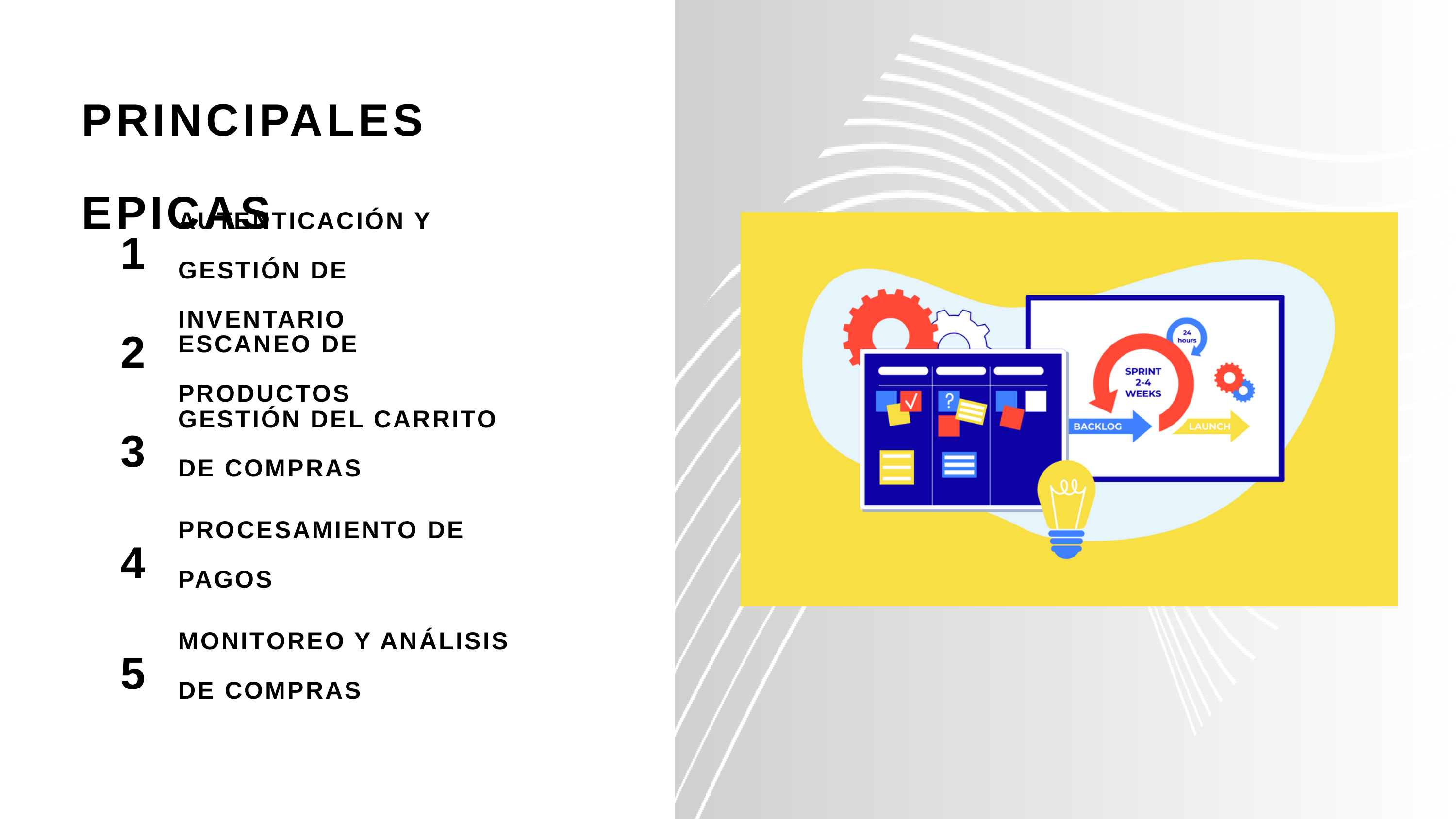

PRINCIPALES EPICAS

AUTENTICACIÓN Y GESTIÓN DE INVENTARIO
1

2
ESCANEO DE PRODUCTOS
GESTIÓN DEL CARRITO DE COMPRAS
3
PROCESAMIENTO DE PAGOS
4
MONITOREO Y ANÁLISIS DE COMPRAS
5